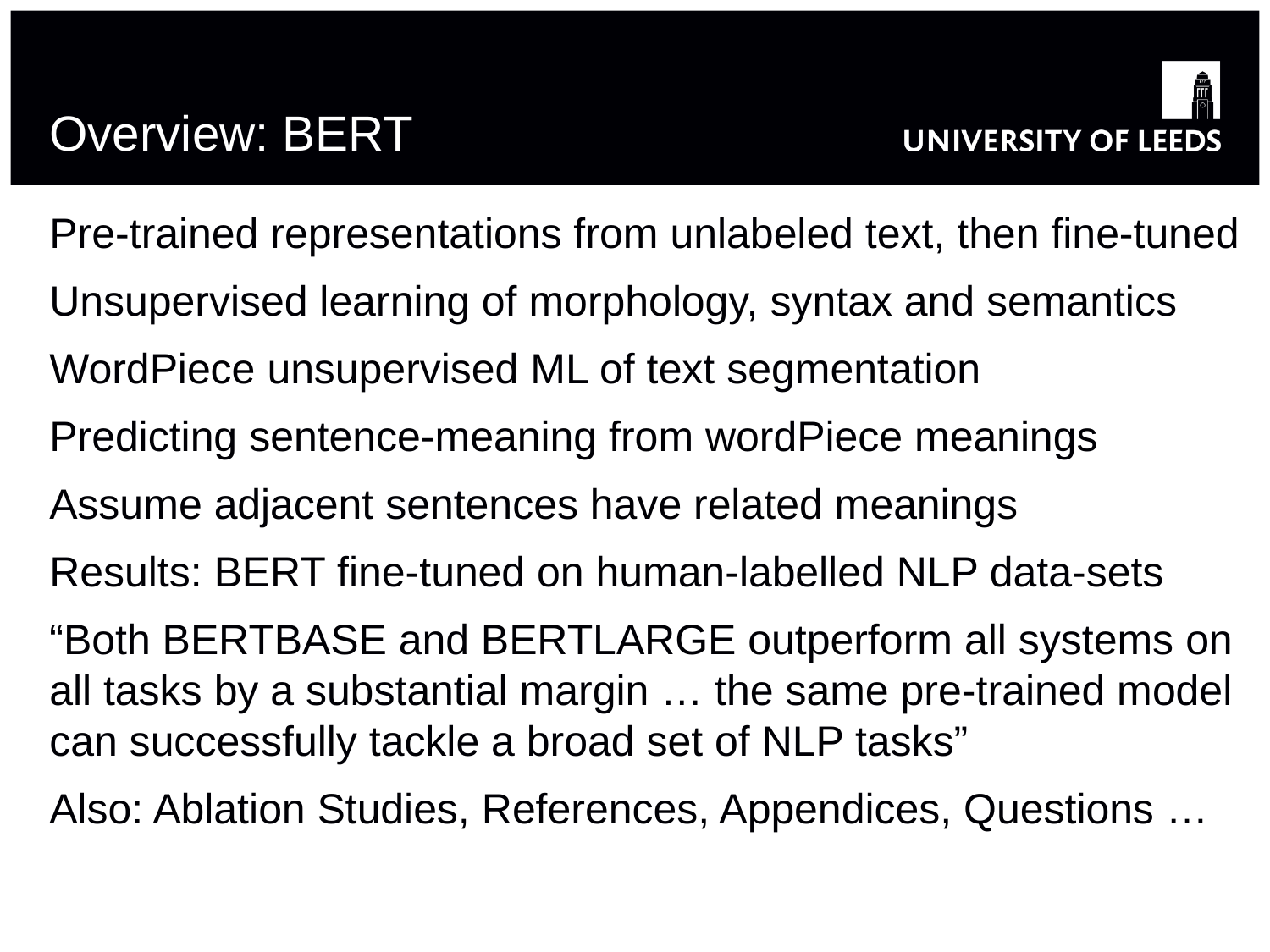

# Overview: BERT
Pre-trained representations from unlabeled text, then fine-tuned
Unsupervised learning of morphology, syntax and semantics
WordPiece unsupervised ML of text segmentation
Predicting sentence-meaning from wordPiece meanings
Assume adjacent sentences have related meanings
Results: BERT fine-tuned on human-labelled NLP data-sets
“Both BERTBASE and BERTLARGE outperform all systems on all tasks by a substantial margin … the same pre-trained model can successfully tackle a broad set of NLP tasks”
Also: Ablation Studies, References, Appendices, Questions …